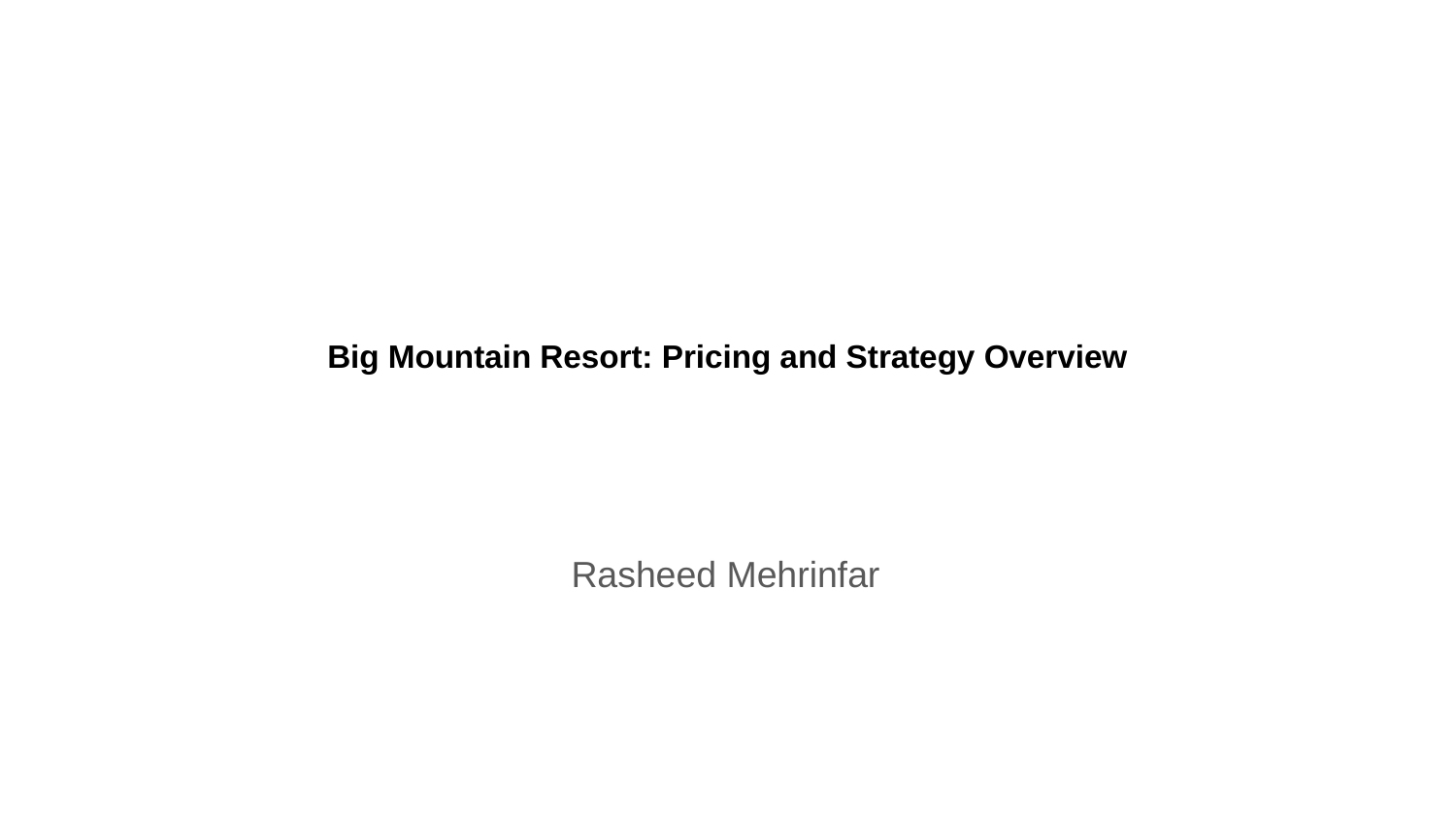

# Big Mountain Resort: Pricing and Strategy Overview
Rasheed Mehrinfar